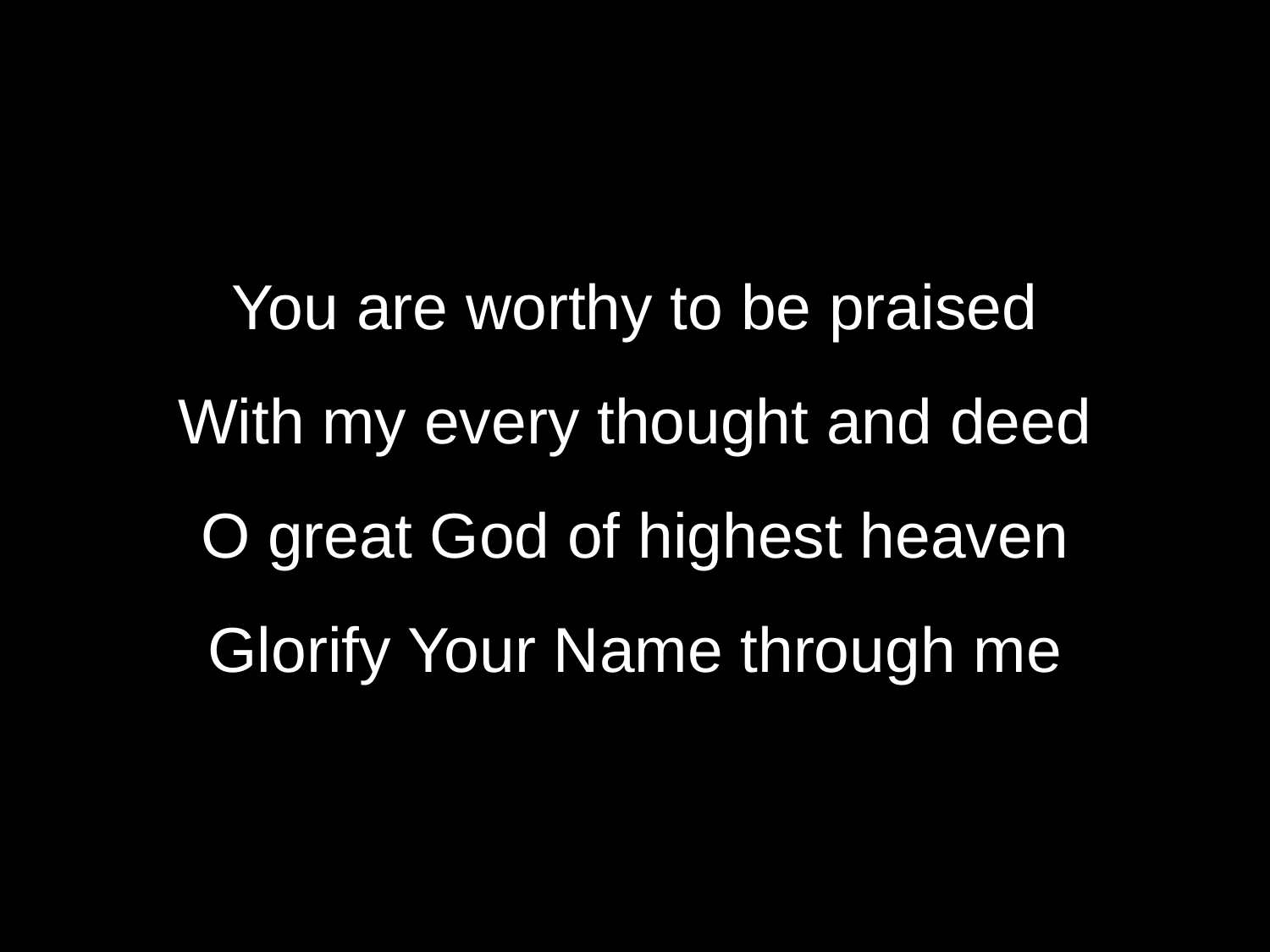

You are worthy to be praised
With my every thought and deed
O great God of highest heaven
Glorify Your Name through me